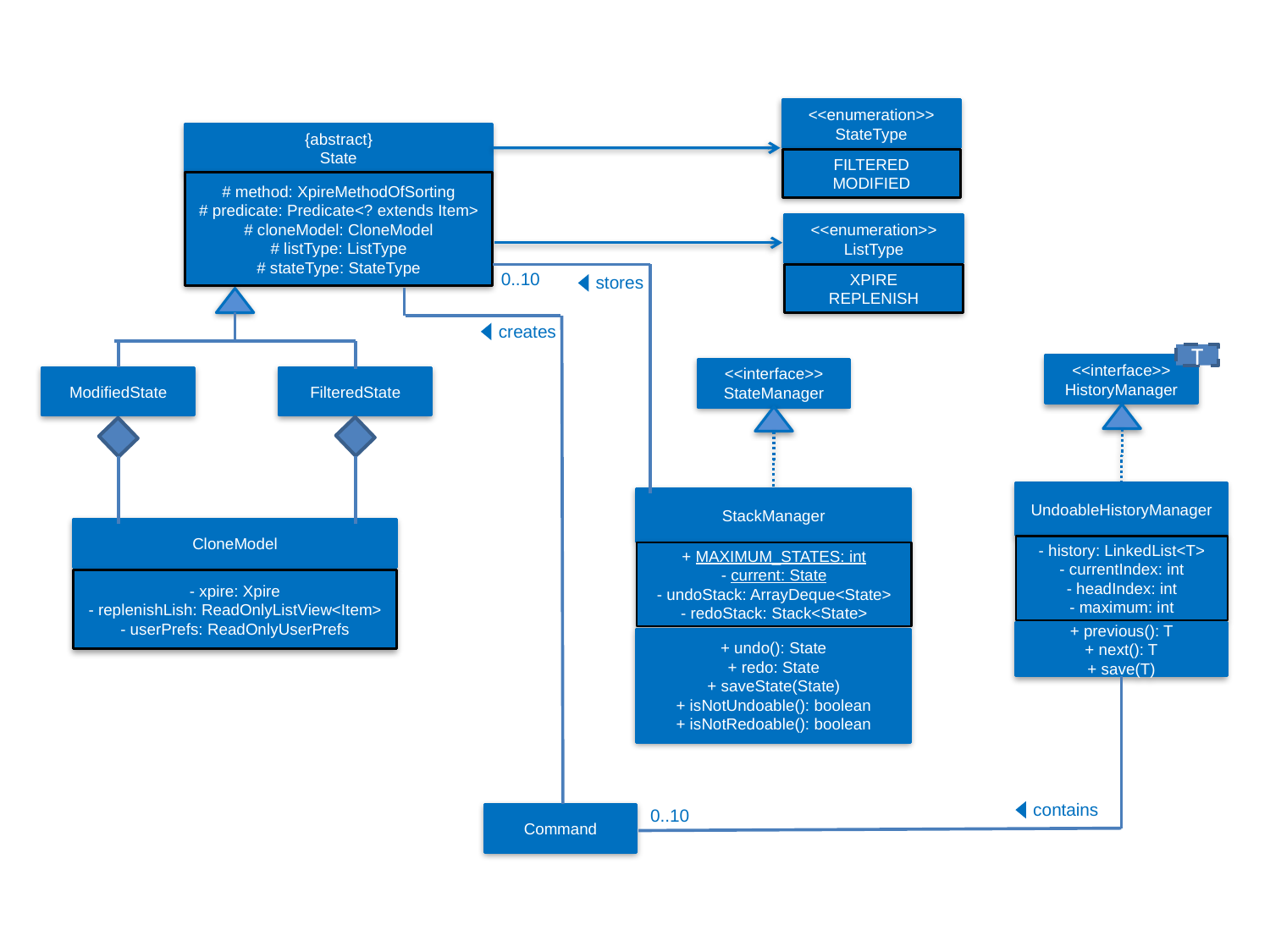

<<enumeration>>
StateType
FILTERED
MODIFIED
{abstract}
State
# method: XpireMethodOfSorting
# predicate: Predicate<? extends Item>
# cloneModel: CloneModel
# listType: ListType
# stateType: StateType
<<enumeration>>
ListType
XPIRE
REPLENISH
0..10
stores

ModifiedState
FilteredState

CloneModel
- xpire: Xpire
- replenishLish: ReadOnlyListView<Item>
- userPrefs: ReadOnlyUserPrefs
creates

T
<<interface>>
HistoryManager

UndoableHistoryManager
- history: LinkedList<T>
- currentIndex: int
- headIndex: int
- maximum: int
+ previous(): T
+ next(): T
+ save(T)
<<interface>>
StateManager

StackManager
+ MAXIMUM_STATES: int
- current: State
- undoStack: ArrayDeque<State>
- redoStack: Stack<State>
+ undo(): State
+ redo: State
+ saveState(State)
+ isNotUndoable(): boolean
+ isNotRedoable(): boolean
contains

Command
0..10